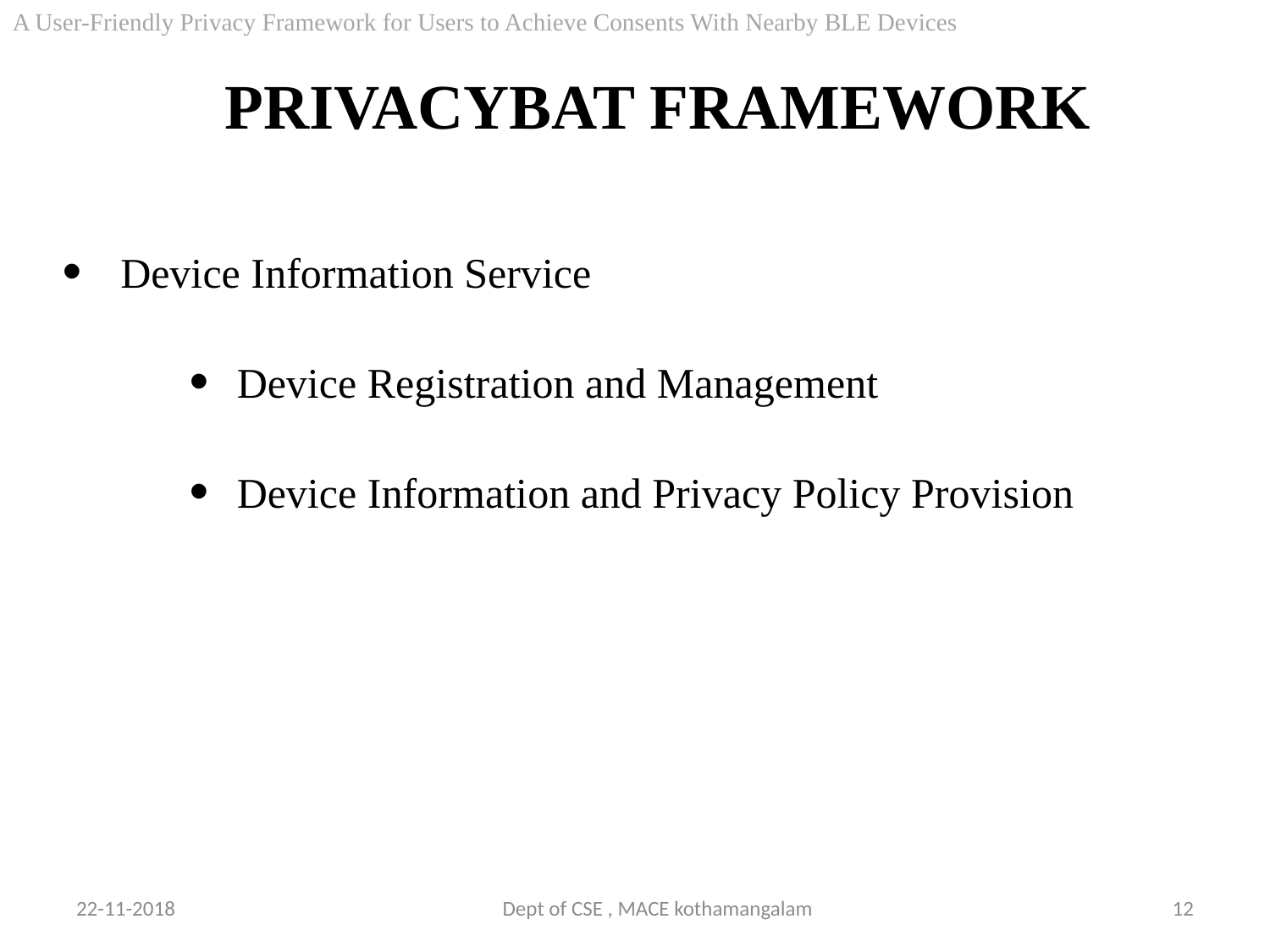

A User-Friendly Privacy Framework for Users to Achieve Consents With Nearby BLE Devices
# PRIVACYBAT FRAMEWORK
 Device Information Service
Device Registration and Management
Device Information and Privacy Policy Provision

Dept of CSE , MACE kothamangalam
22-11-2018
12